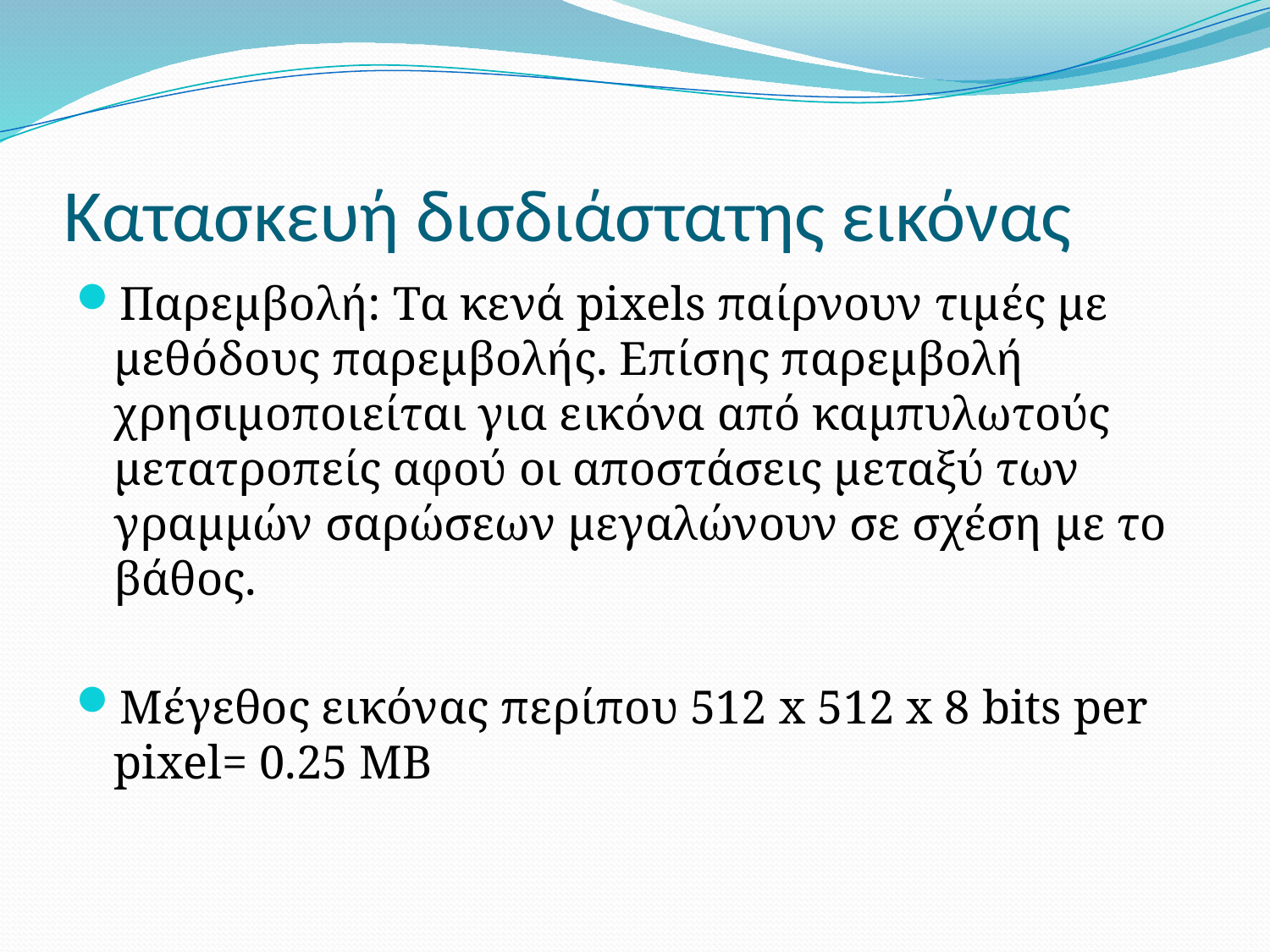

# Κατασκευή δισδιάστατης εικόνας
Παρεμβολή: Τα κενά pixels παίρνουν τιμές με μεθόδους παρεμβολής. Επίσης παρεμβολή χρησιμοποιείται για εικόνα από καμπυλωτούς μετατροπείς αφού οι αποστάσεις μεταξύ των γραμμών σαρώσεων μεγαλώνουν σε σχέση με το βάθος.

Μέγεθος εικόνας περίπου 512 x 512 x 8 bits per pixel= 0.25 MB